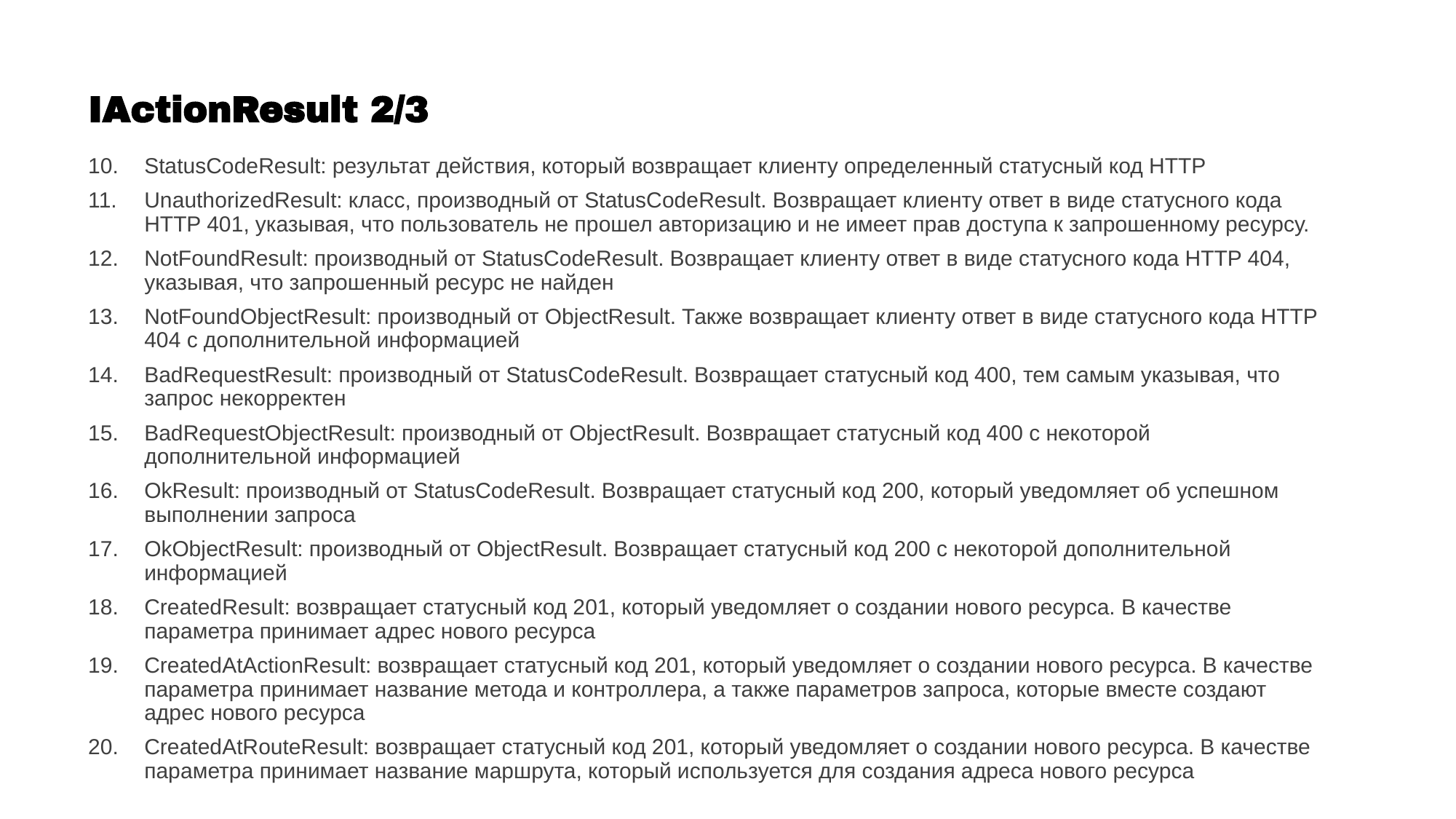

# IActionResult 2/3
StatusCodeResult: результат действия, который возвращает клиенту определенный статусный код HTTP
UnauthorizedResult: класс, производный от StatusCodeResult. Возвращает клиенту ответ в виде статусного кода HTTP 401, указывая, что пользователь не прошел авторизацию и не имеет прав доступа к запрошенному ресурсу.
NotFoundResult: производный от StatusCodeResult. Возвращает клиенту ответ в виде статусного кода HTTP 404, указывая, что запрошенный ресурс не найден
NotFoundObjectResult: производный от ObjectResult. Также возвращает клиенту ответ в виде статусного кода HTTP 404 с дополнительной информацией
BadRequestResult: производный от StatusCodeResult. Возвращает статусный код 400, тем самым указывая, что запрос некорректен
BadRequestObjectResult: производный от ObjectResult. Возвращает статусный код 400 с некоторой дополнительной информацией
OkResult: производный от StatusCodeResult. Возвращает статусный код 200, который уведомляет об успешном выполнении запроса
OkObjectResult: производный от ObjectResult. Возвращает статусный код 200 с некоторой дополнительной информацией
CreatedResult: возвращает статусный код 201, который уведомляет о создании нового ресурса. В качестве параметра принимает адрес нового ресурса
CreatedAtActionResult: возвращает статусный код 201, который уведомляет о создании нового ресурса. В качестве параметра принимает название метода и контроллера, а также параметров запроса, которые вместе создают адрес нового ресурса
CreatedAtRouteResult: возвращает статусный код 201, который уведомляет о создании нового ресурса. В качестве параметра принимает название маршрута, который используется для создания адреса нового ресурса